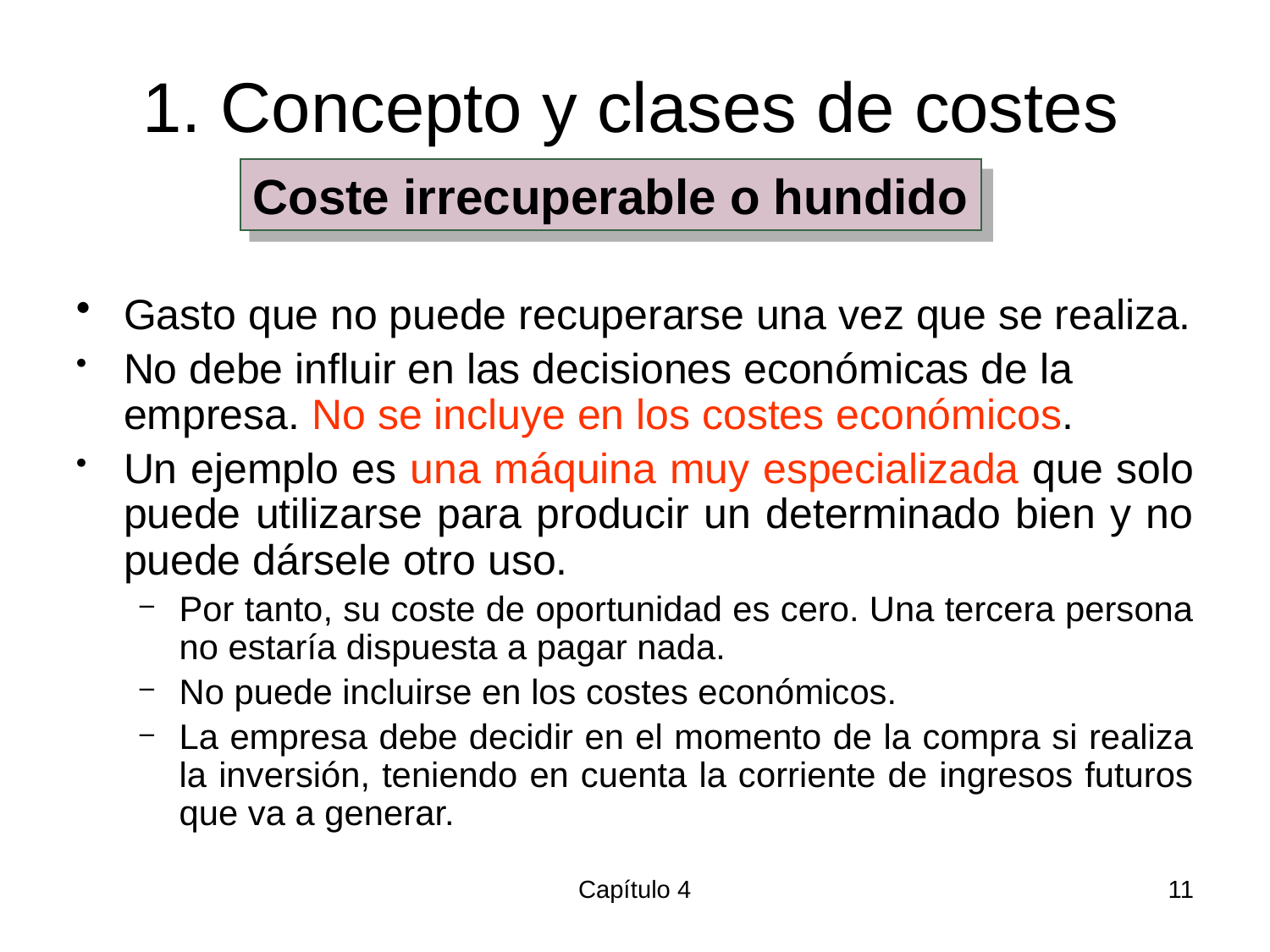

# 1. Concepto y clases de costes
Coste irrecuperable o hundido
Gasto que no puede recuperarse una vez que se realiza.
No debe influir en las decisiones económicas de la empresa. No se incluye en los costes económicos.
Un ejemplo es una máquina muy especializada que solo puede utilizarse para producir un determinado bien y no puede dársele otro uso.
Por tanto, su coste de oportunidad es cero. Una tercera persona no estaría dispuesta a pagar nada.
No puede incluirse en los costes económicos.
La empresa debe decidir en el momento de la compra si realiza la inversión, teniendo en cuenta la corriente de ingresos futuros que va a generar.
Capítulo 4
11